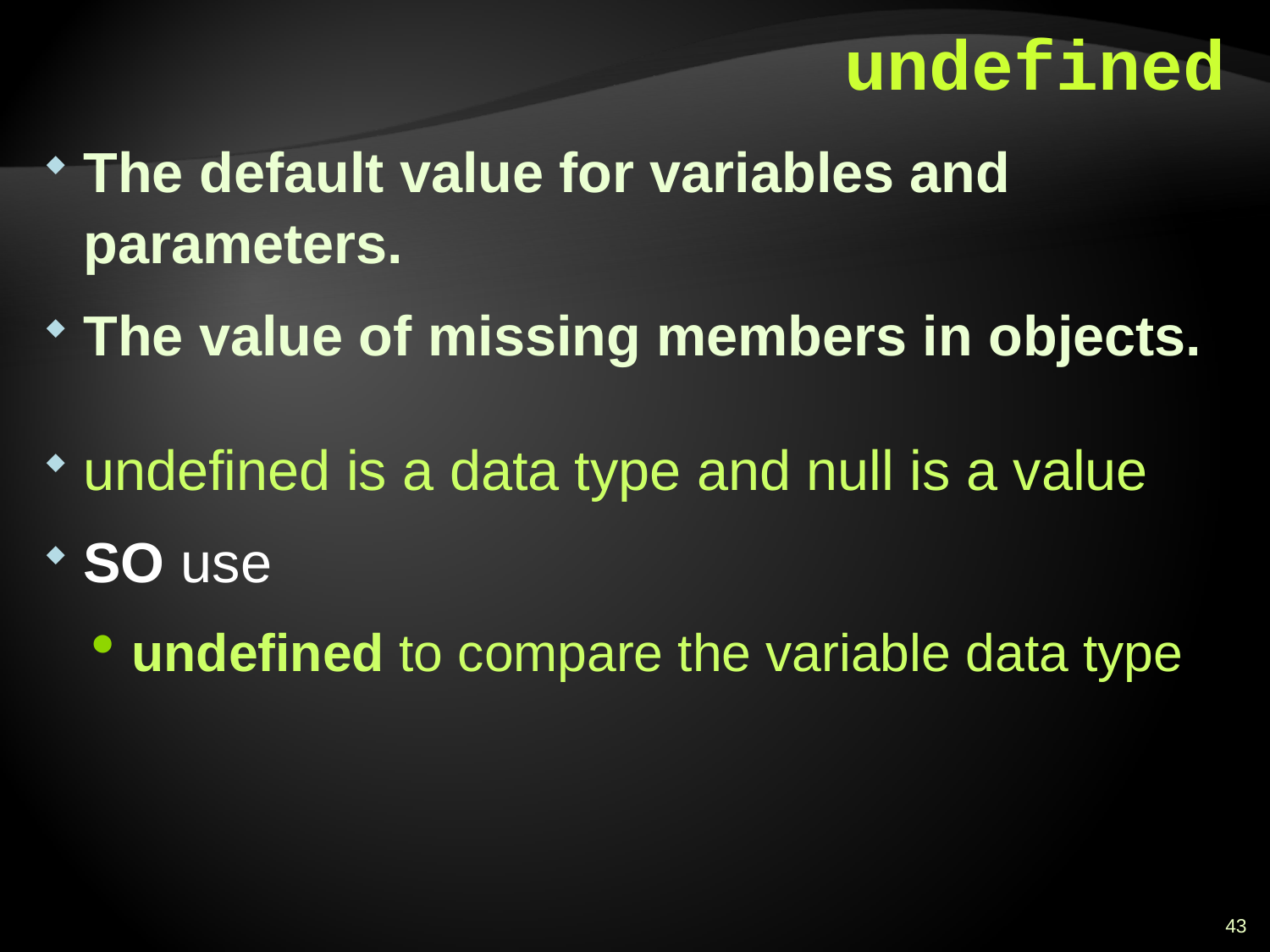

# undefined
The default value for variables and parameters.
The value of missing members in objects.
undefined is a data type and null is a value
SO use
undefined to compare the variable data type

43